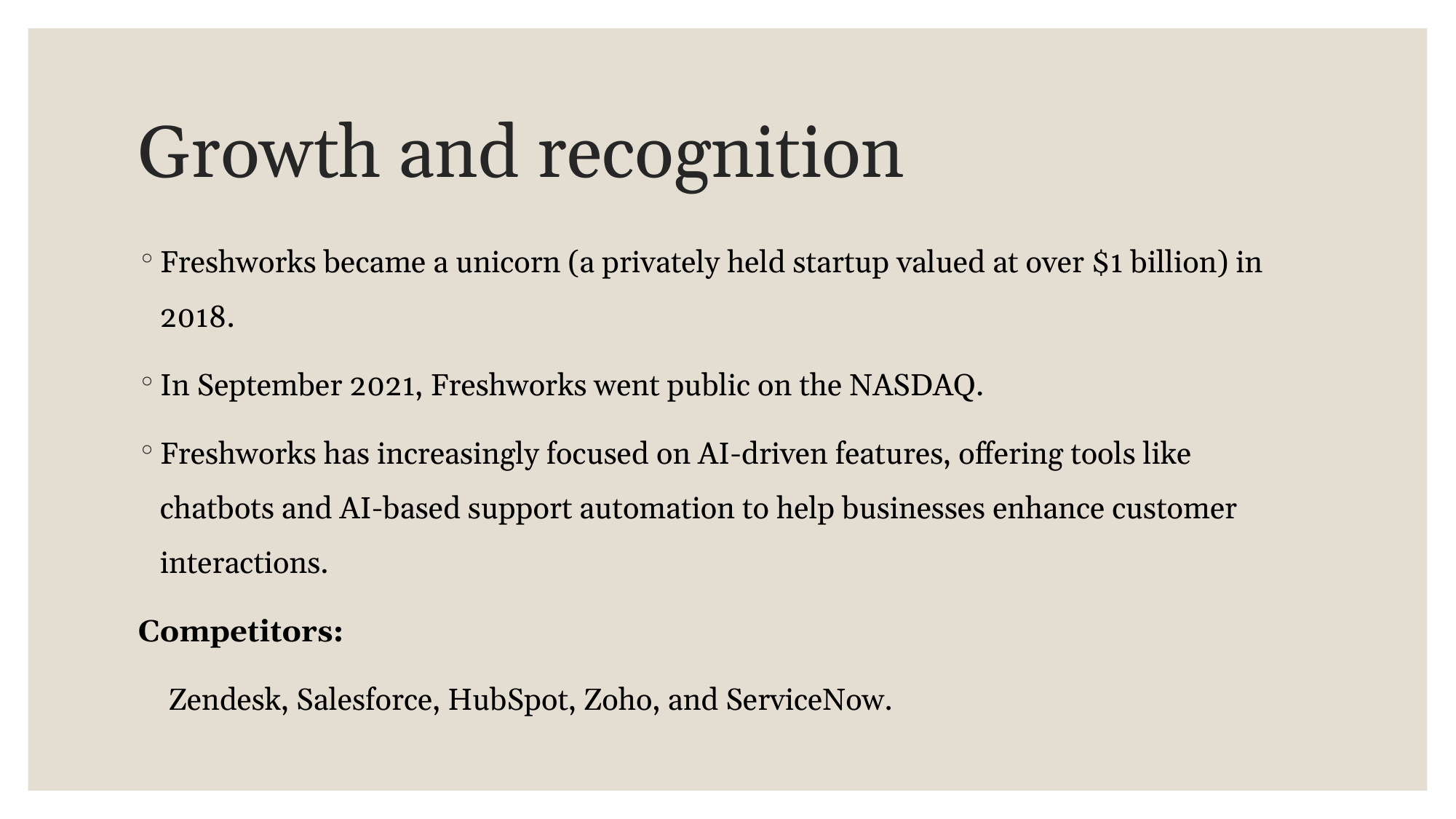

# Growth and recognition
Freshworks became a unicorn (a privately held startup valued at over $1 billion) in 2018.
In September 2021, Freshworks went public on the NASDAQ.
Freshworks has increasingly focused on AI-driven features, offering tools like chatbots and AI-based support automation to help businesses enhance customer interactions.
Competitors:
    Zendesk, Salesforce, HubSpot, Zoho, and ServiceNow.